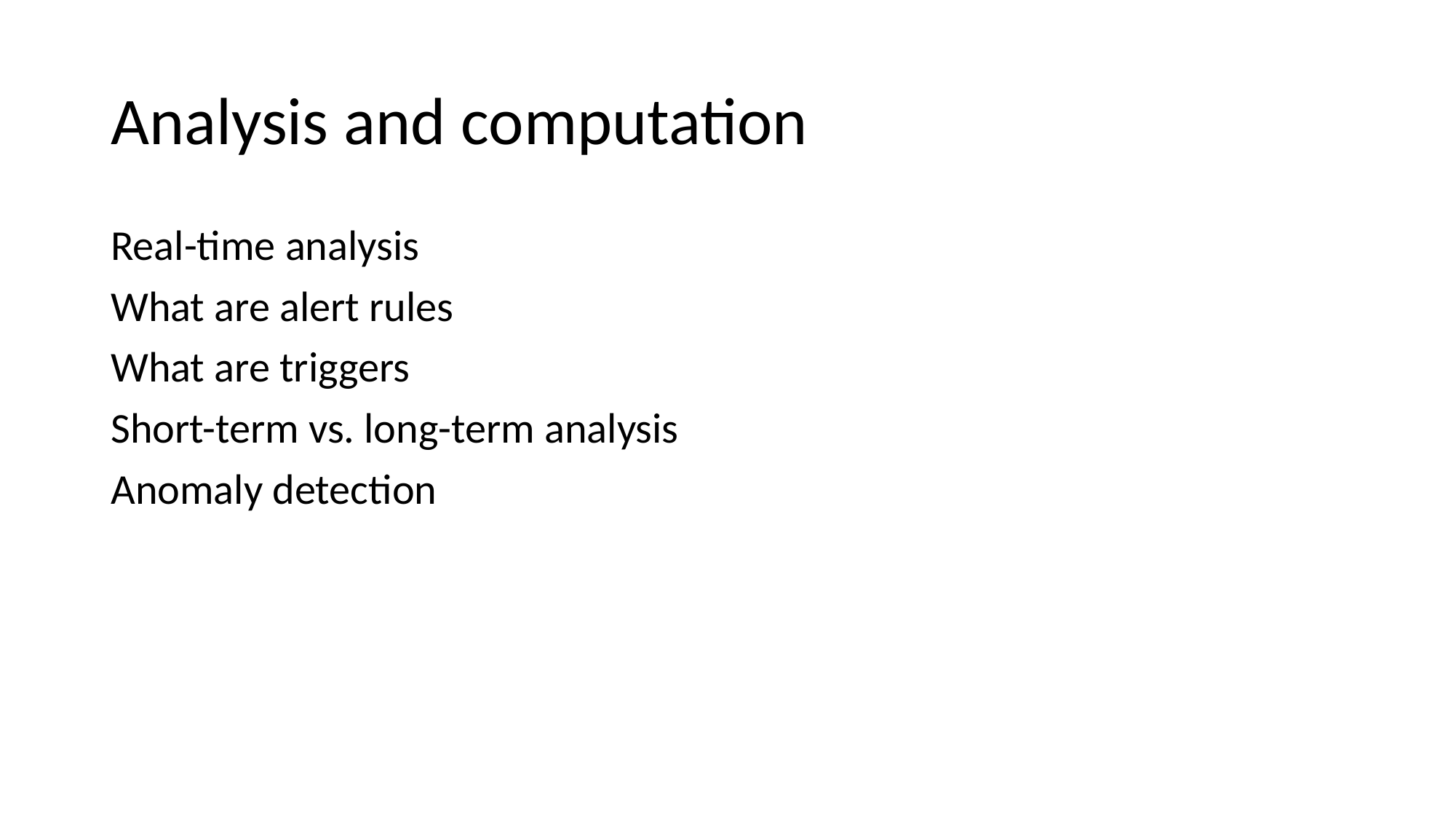

# Analysis and computation
Real-time analysis
What are alert rules
What are triggers
Short-term vs. long-term analysis
Anomaly detection